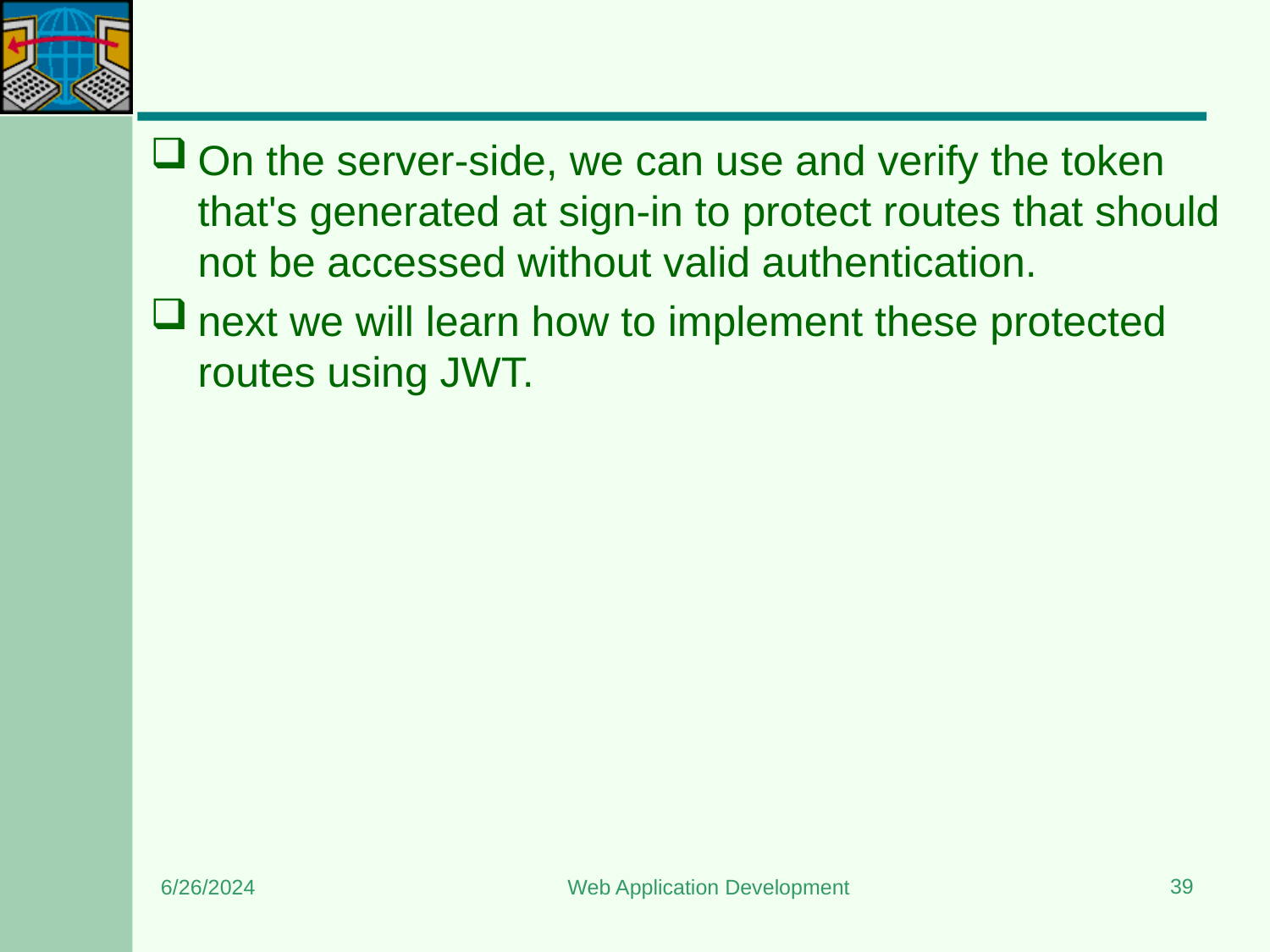

#
On the server-side, we can use and verify the token that's generated at sign-in to protect routes that should not be accessed without valid authentication.
next we will learn how to implement these protected routes using JWT.

39
6/26/2024
Web Application Development